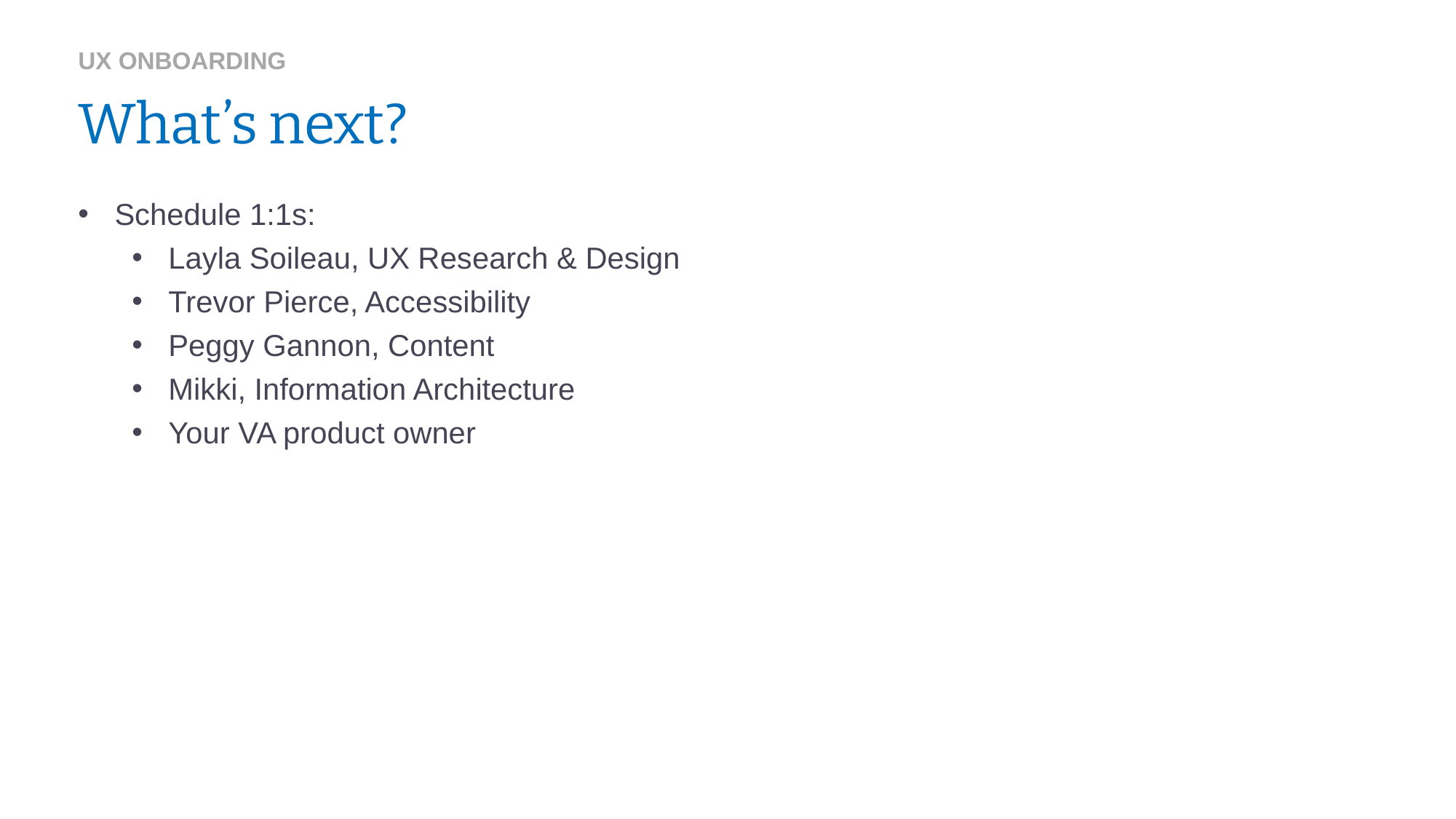

UX ONBOARDING
# What’s next?
Schedule 1:1s:
Layla Soileau, UX Research & Design
Trevor Pierce, Accessibility
Peggy Gannon, Content
Mikki, Information Architecture
Your VA product owner